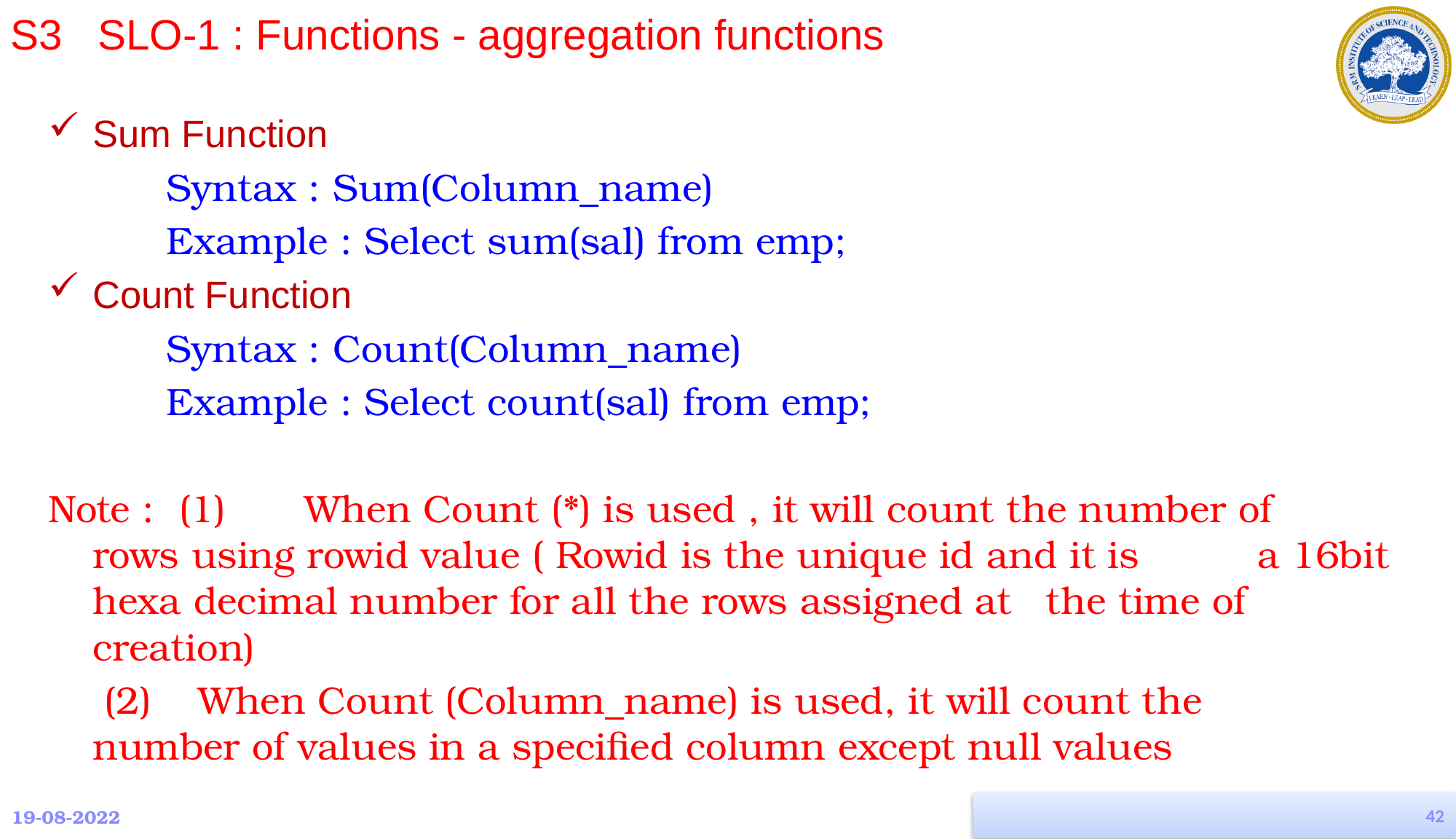

S3   SLO-1 : Functions - aggregation functions
Sum Function
Syntax : Sum(Column_name)
Example : Select sum(sal) from emp;
Count Function
Syntax : Count(Column_name)
Example : Select count(sal) from emp;

Note :  (1) 	When Count (*) is used , it will count the number of 			rows using rowid value ( Rowid is the unique id and it is 			a 16bit hexa decimal number for all the rows assigned at 		the time of creation)
		 (2)	When Count (Column_name) is used, it will count the 			number of values in a specified column except null values
42
19-08-2022